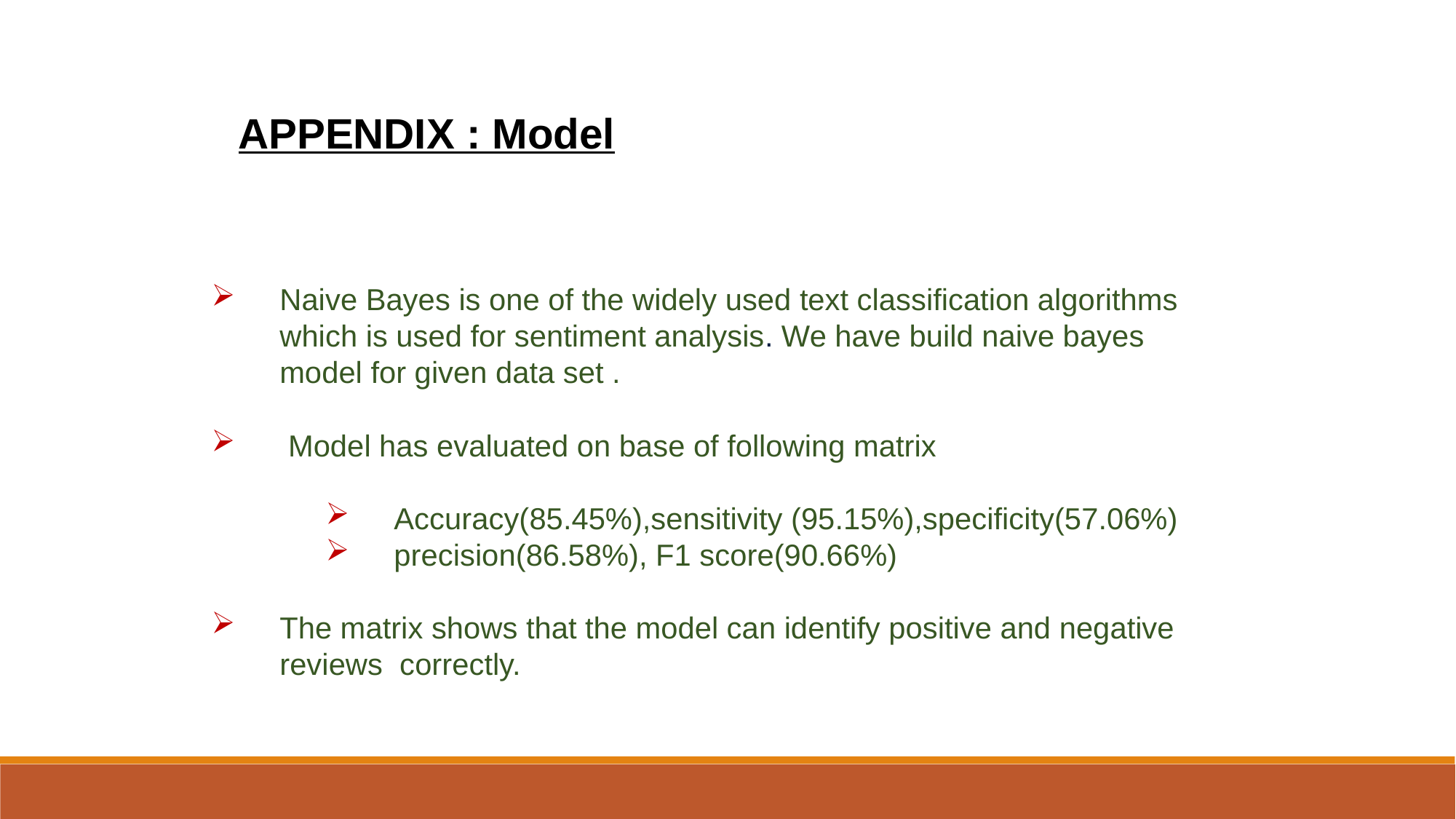

APPENDIX : Model

Naive Bayes is one of the widely used text classification algorithms which is used for sentiment analysis. We have build naive bayes model for given data set .

 Model has evaluated on base of following matrix

Accuracy(85.45%),sensitivity (95.15%),specificity(57.06%)
precision(86.58%), F1 score(90.66%)

The matrix shows that the model can identify positive and negative reviews  correctly.